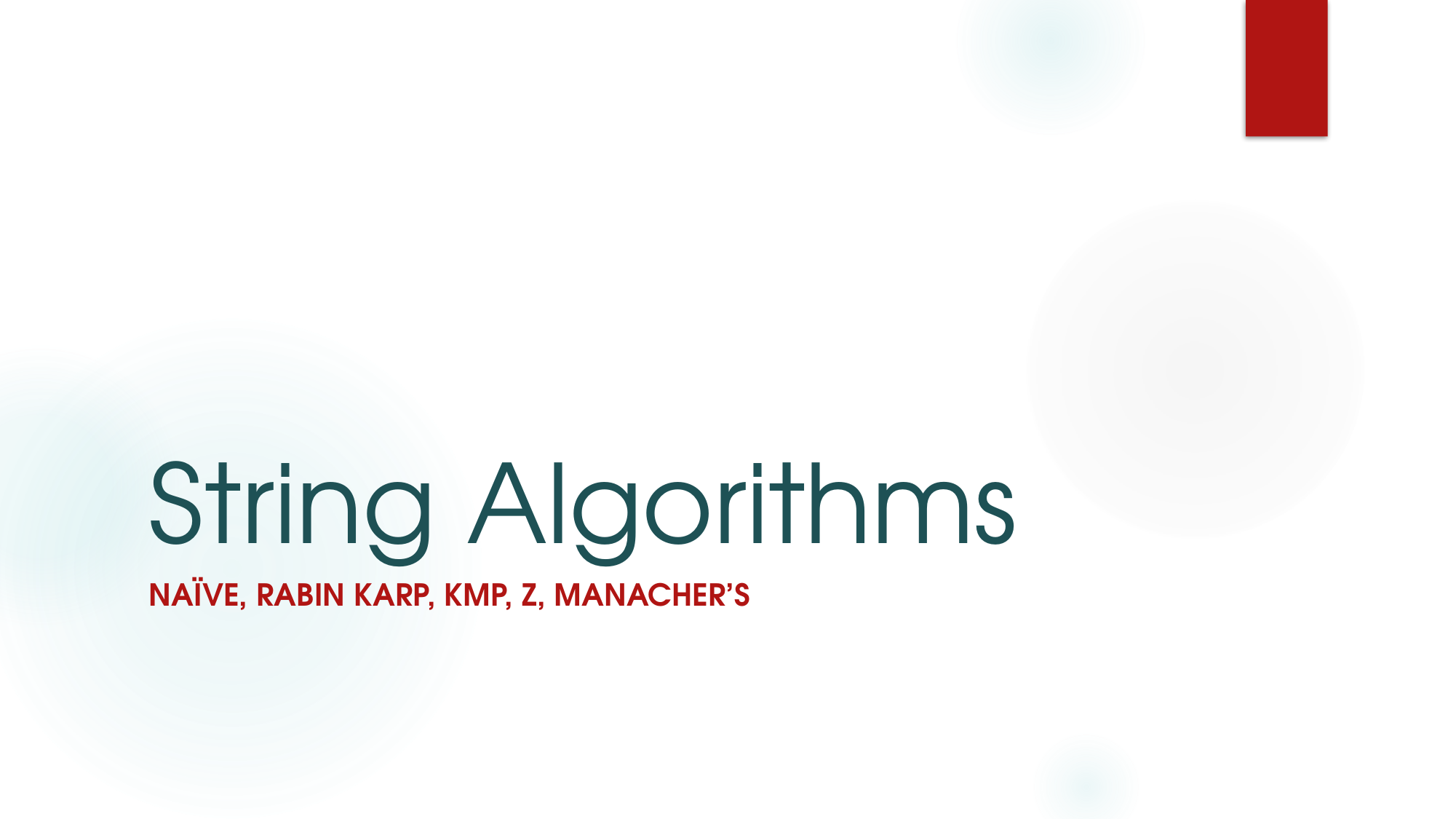

# String Algorithms
Naïve, Rabin Karp, KMP, Z, Manacher’s